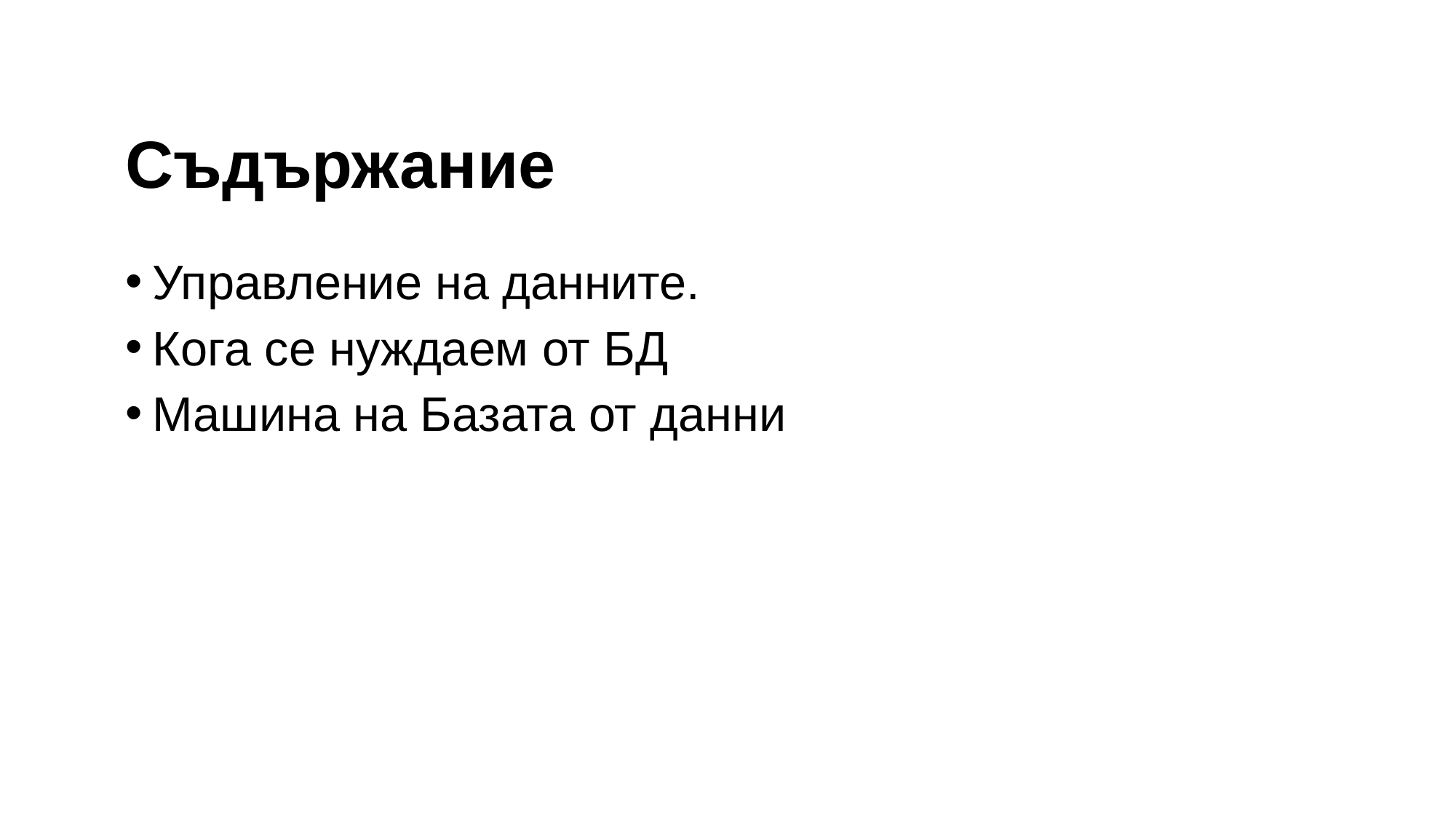

# Съдържание
Управление на данните.
Кога се нуждаем от БД
Машина на Базата от данни